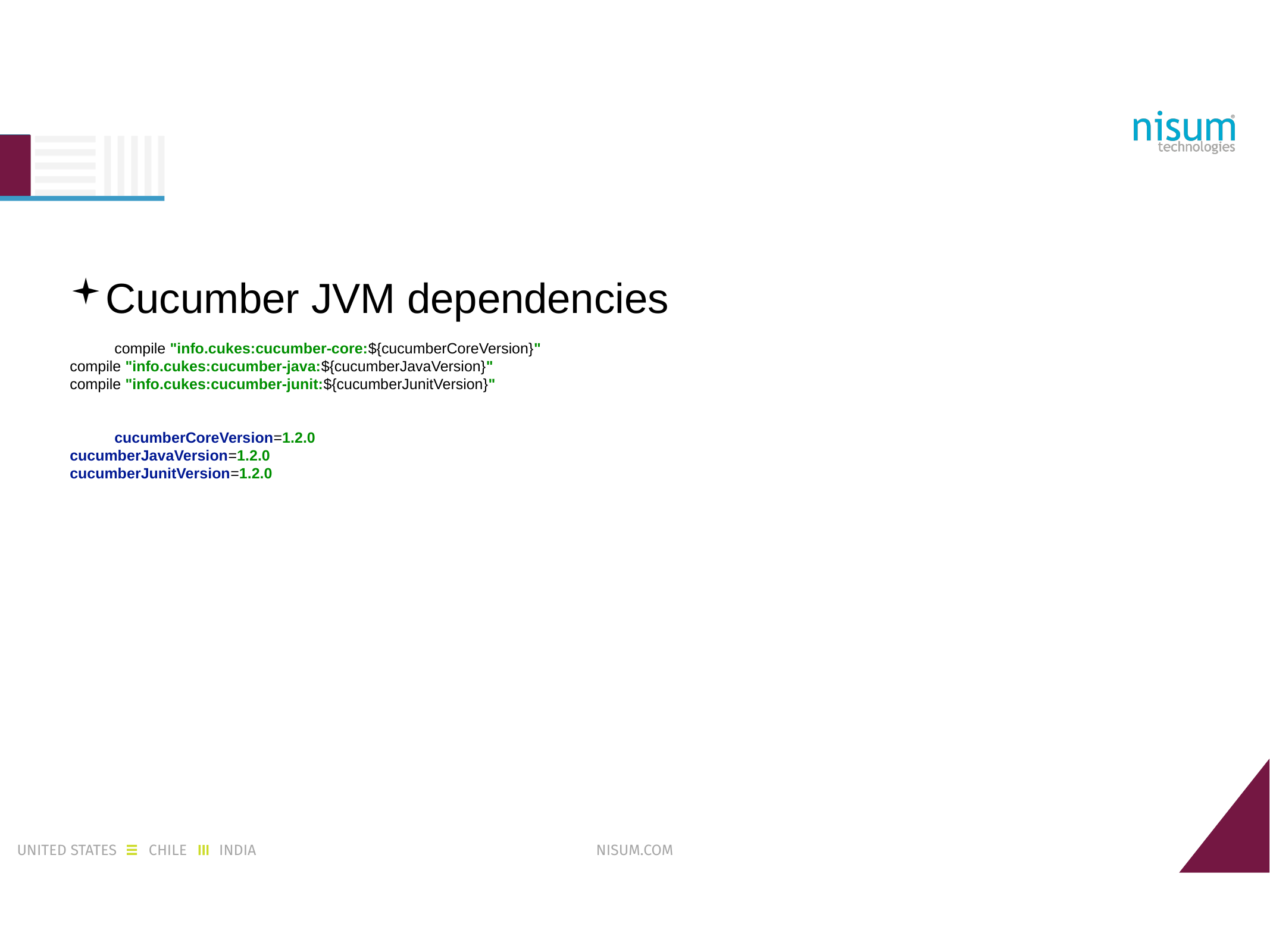

Cucumber JVM dependencies

compile "info.cukes:cucumber-core:${cucumberCoreVersion}"
compile "info.cukes:cucumber-java:${cucumberJavaVersion}"
compile "info.cukes:cucumber-junit:${cucumberJunitVersion}"

cucumberCoreVersion=1.2.0
cucumberJavaVersion=1.2.0
cucumberJunitVersion=1.2.0